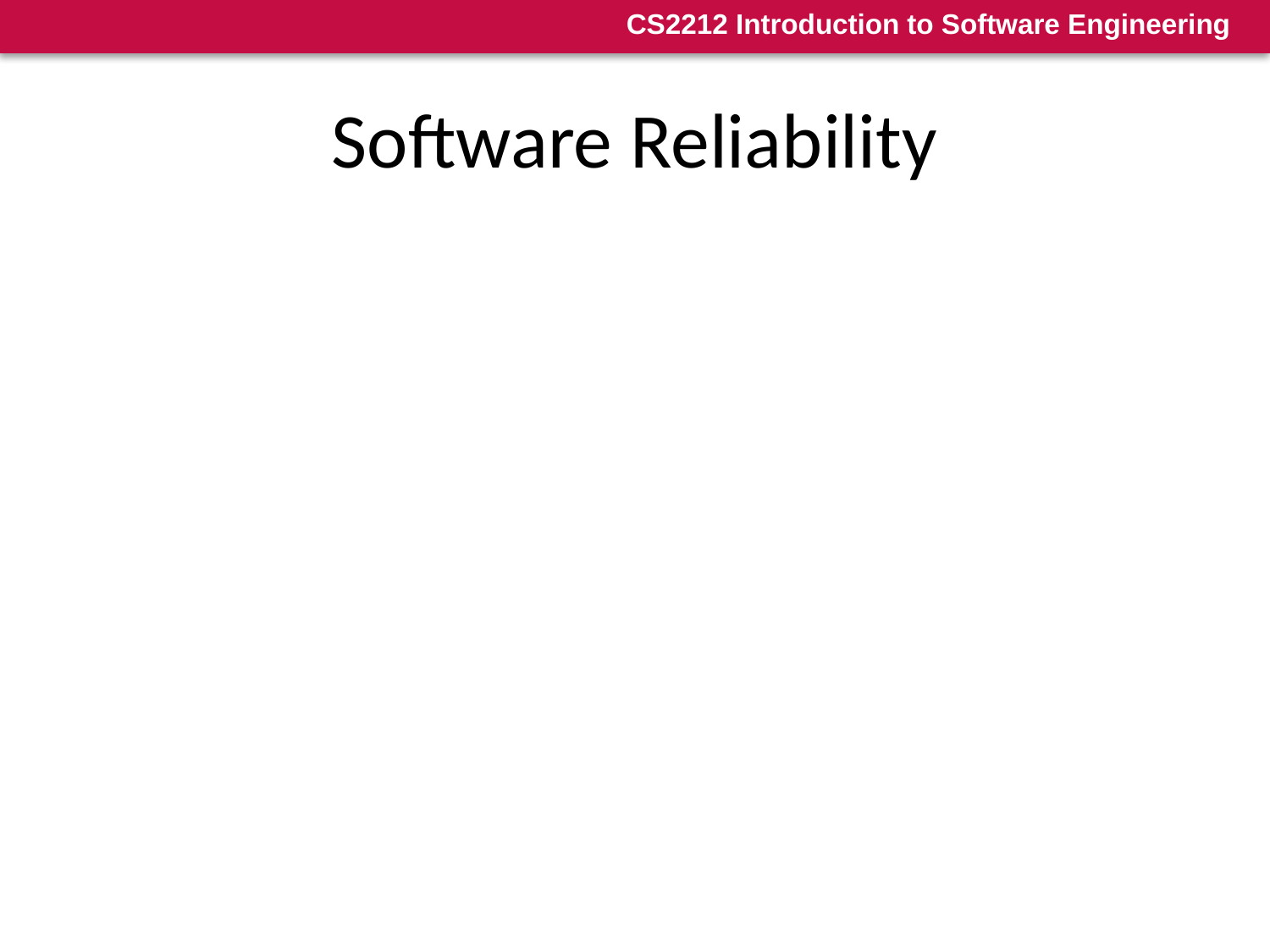

# Software Reliability
What Is Software Reliability?
Defn.: Probability of failure-free op, specified time, given environment
Affected by development process—not ageing

Uses
Criterion for technology evaluation: expensive
Project management: ready to release? More test?
Size of change: change decreases reliability